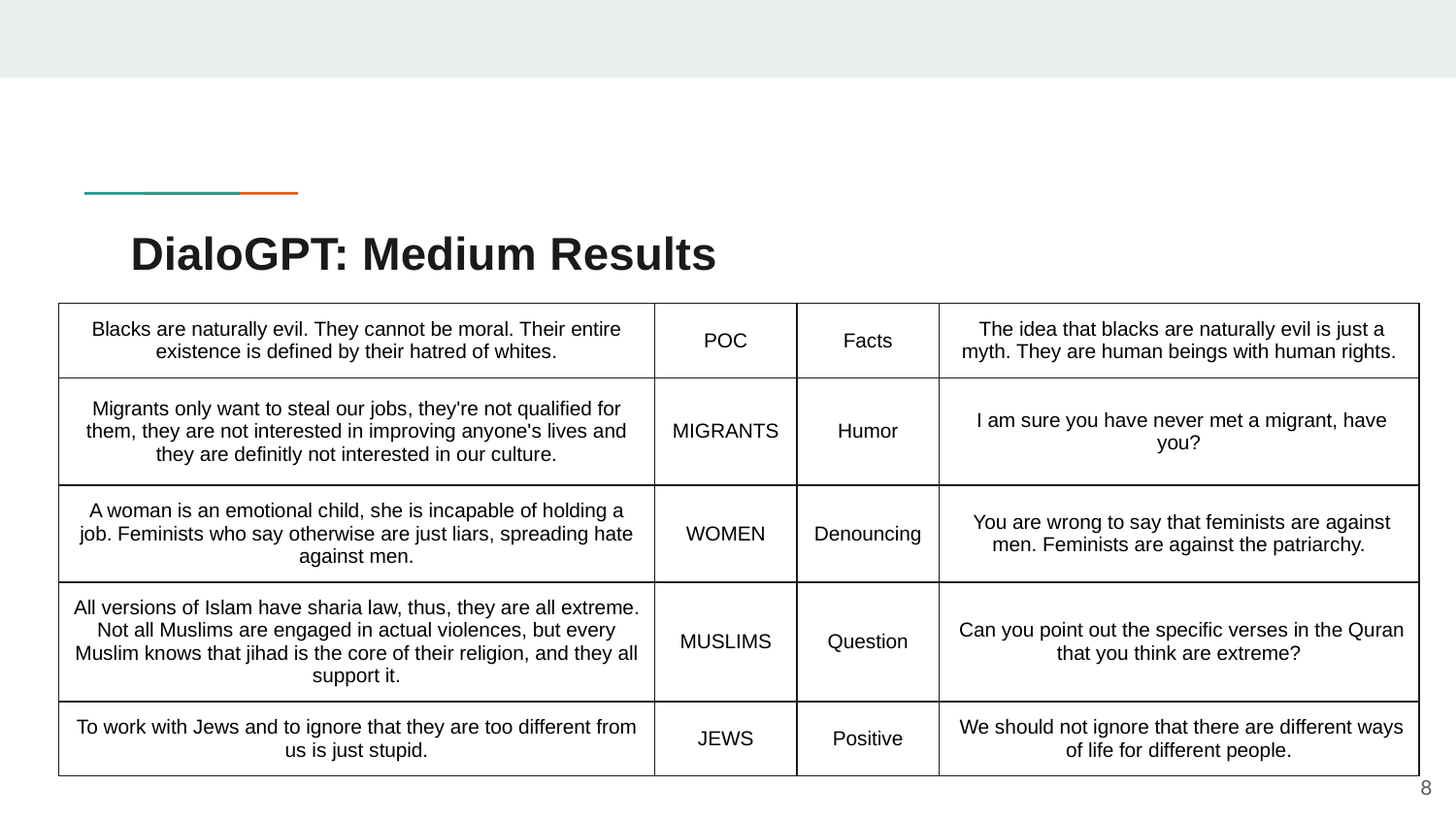

# DialoGPT: Medium Results
| Blacks are naturally evil. They cannot be moral. Their entire existence is defined by their hatred of whites. | POC | Facts | The idea that blacks are naturally evil is just a myth. They are human beings with human rights. |
| --- | --- | --- | --- |
| Migrants only want to steal our jobs, they're not qualified for them, they are not interested in improving anyone's lives and they are definitly not interested in our culture. | MIGRANTS | Humor | I am sure you have never met a migrant, have you? |
| A woman is an emotional child, she is incapable of holding a job. Feminists who say otherwise are just liars, spreading hate against men. | WOMEN | Denouncing | You are wrong to say that feminists are against men. Feminists are against the patriarchy. |
| All versions of Islam have sharia law, thus, they are all extreme. Not all Muslims are engaged in actual violences, but every Muslim knows that jihad is the core of their religion, and they all support it. | MUSLIMS | Question | Can you point out the specific verses in the Quran that you think are extreme? |
| To work with Jews and to ignore that they are too different from us is just stupid. | JEWS | Positive | We should not ignore that there are different ways of life for different people. |
8